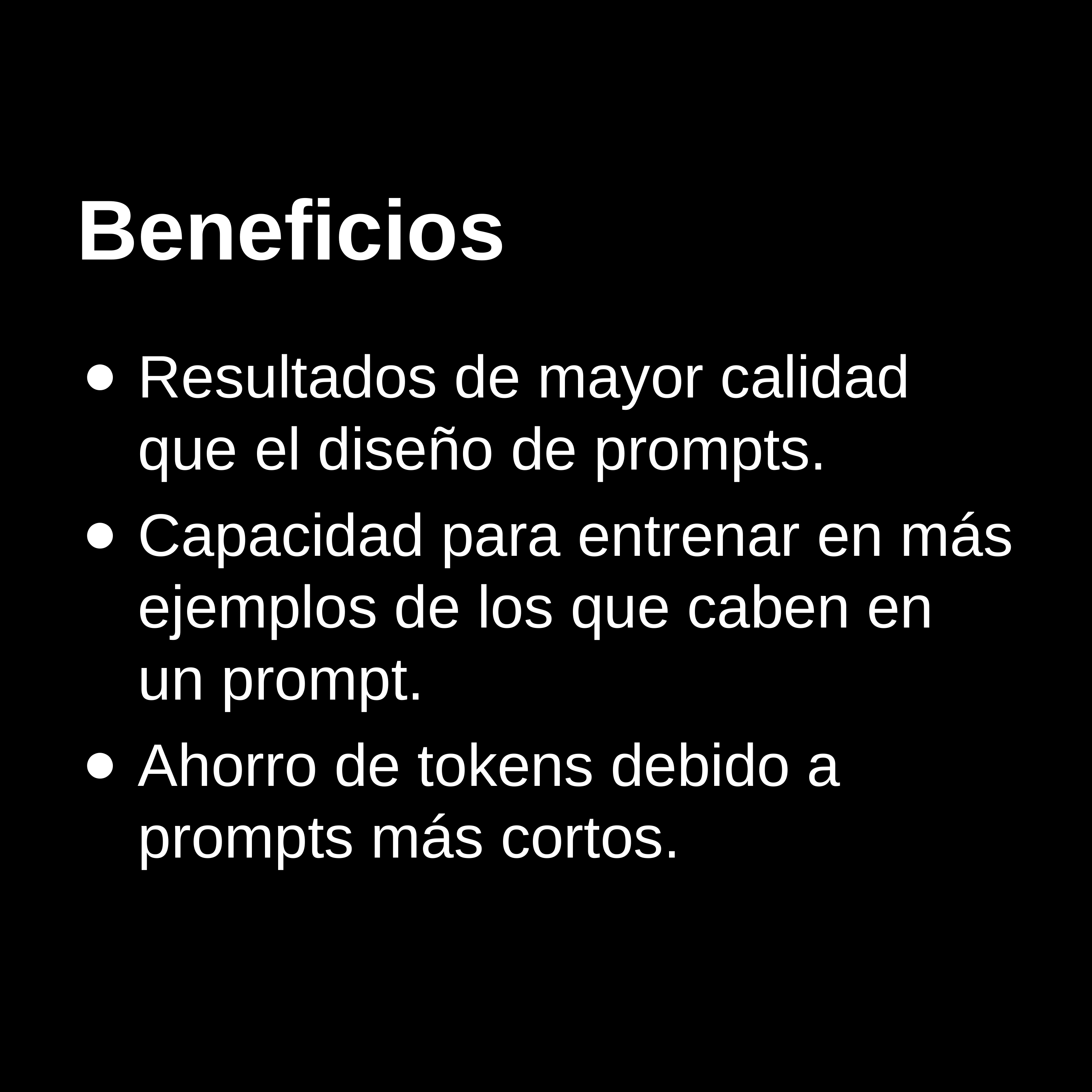

# Beneficios
Resultados de mayor calidad que el diseño de prompts.
Capacidad para entrenar en más ejemplos de los que caben en un prompt.
Ahorro de tokens debido a prompts más cortos.